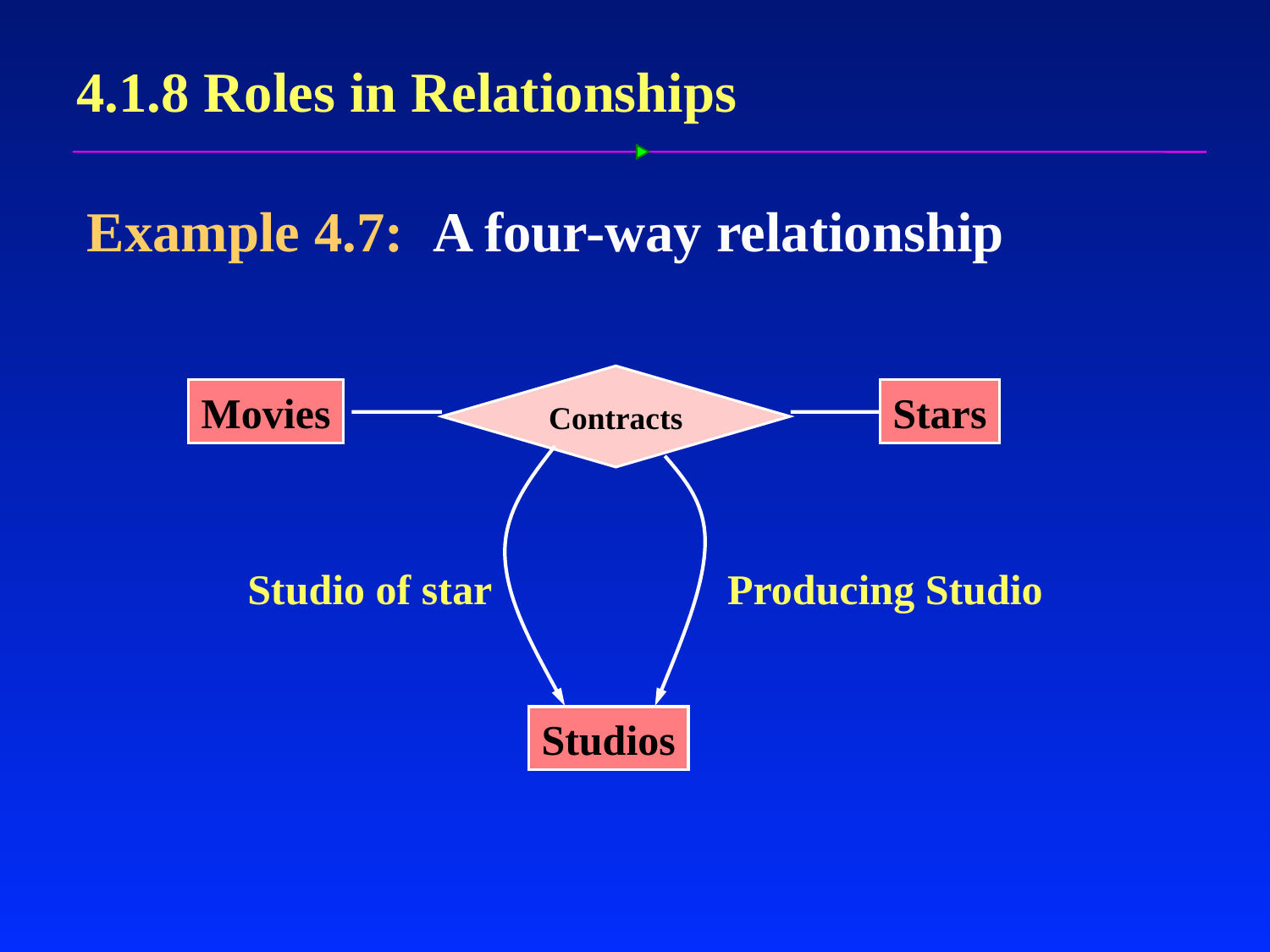

# 4.1.8 Roles in Relationships

Example 4.7:  A four-way relationship

Contracts
Movies
Stars

Studio of star
Producing Studio
Studios